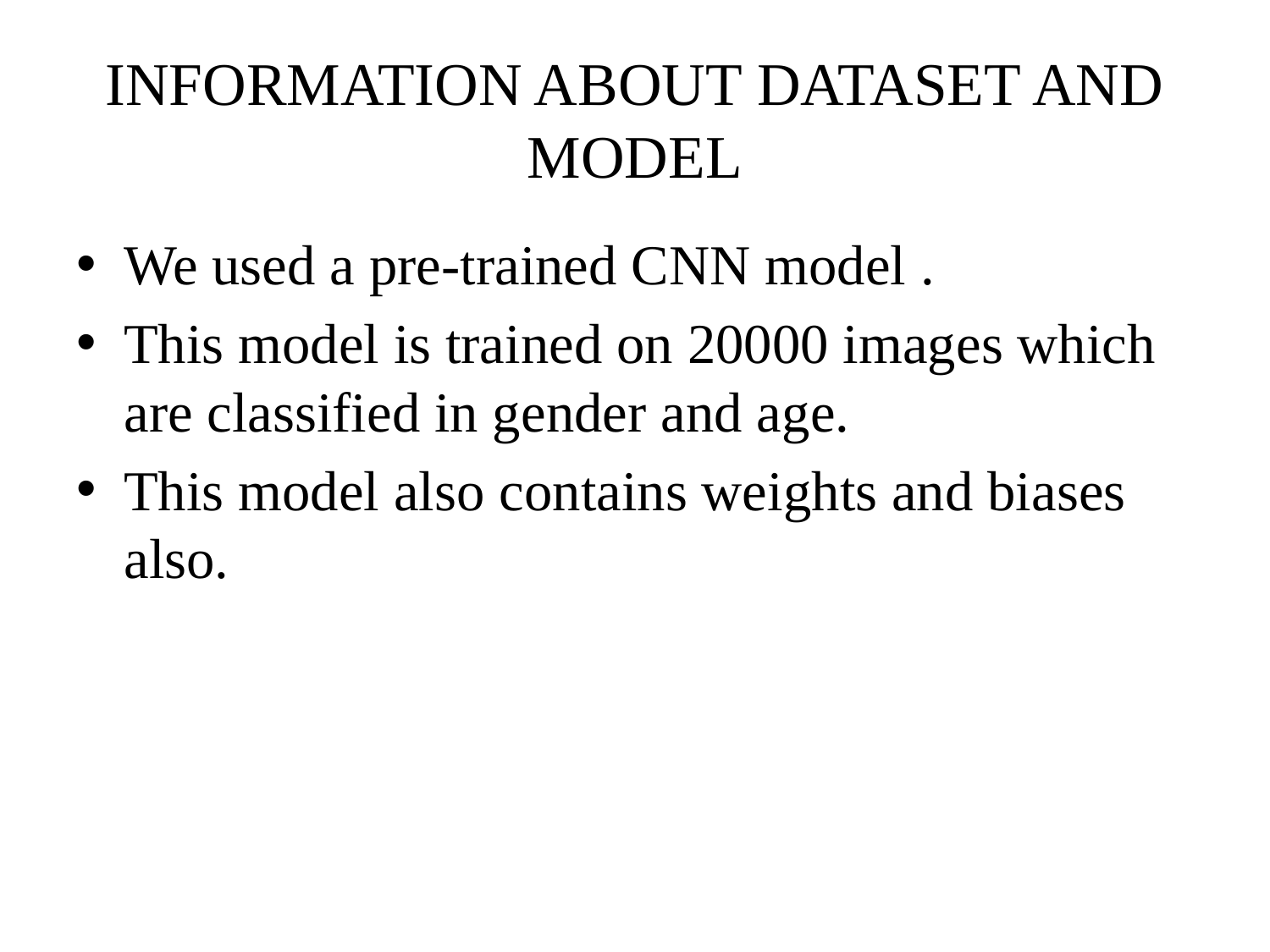

# INFORMATION ABOUT DATASET AND MODEL
We used a pre-trained CNN model .
This model is trained on 20000 images which are classified in gender and age.
This model also contains weights and biases also.